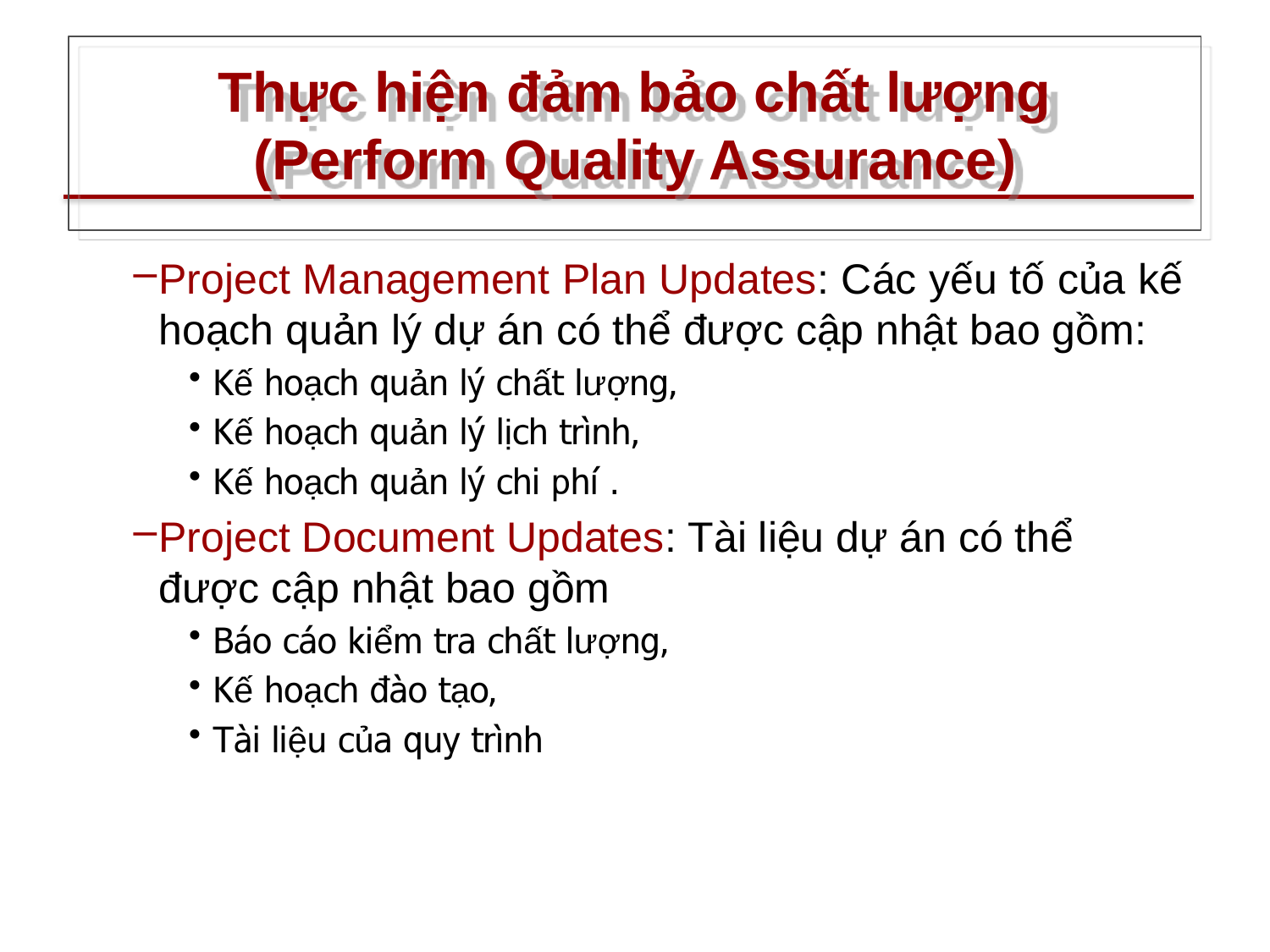

# Thực hiện đảm bảo chất lượng (Perform Quality Assurance)
Project Management Plan Updates: Các yếu tố của kế hoạch quản lý dự án có thể được cập nhật bao gồm:
Kế hoạch quản lý chất lượng,
Kế hoạch quản lý lịch trình,
Kế hoạch quản lý chi phí .
Project Document Updates: Tài liệu dự án có thể được cập nhật bao gồm
Báo cáo kiểm tra chất lượng,
Kế hoạch đào tạo,
Tài liệu của quy trình